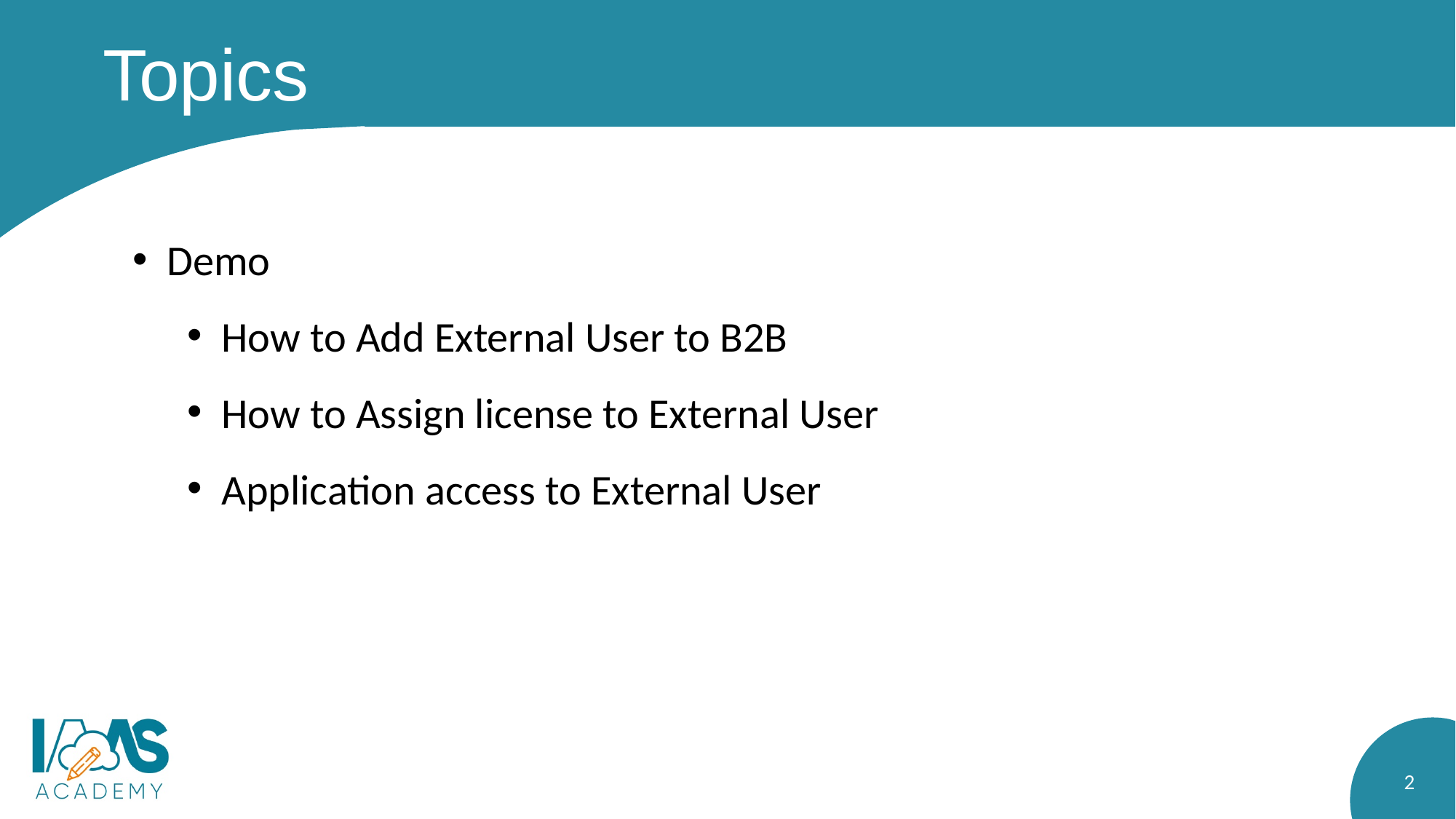

# Topics
Demo
How to Add External User to B2B
How to Assign license to External User
Application access to External User

2